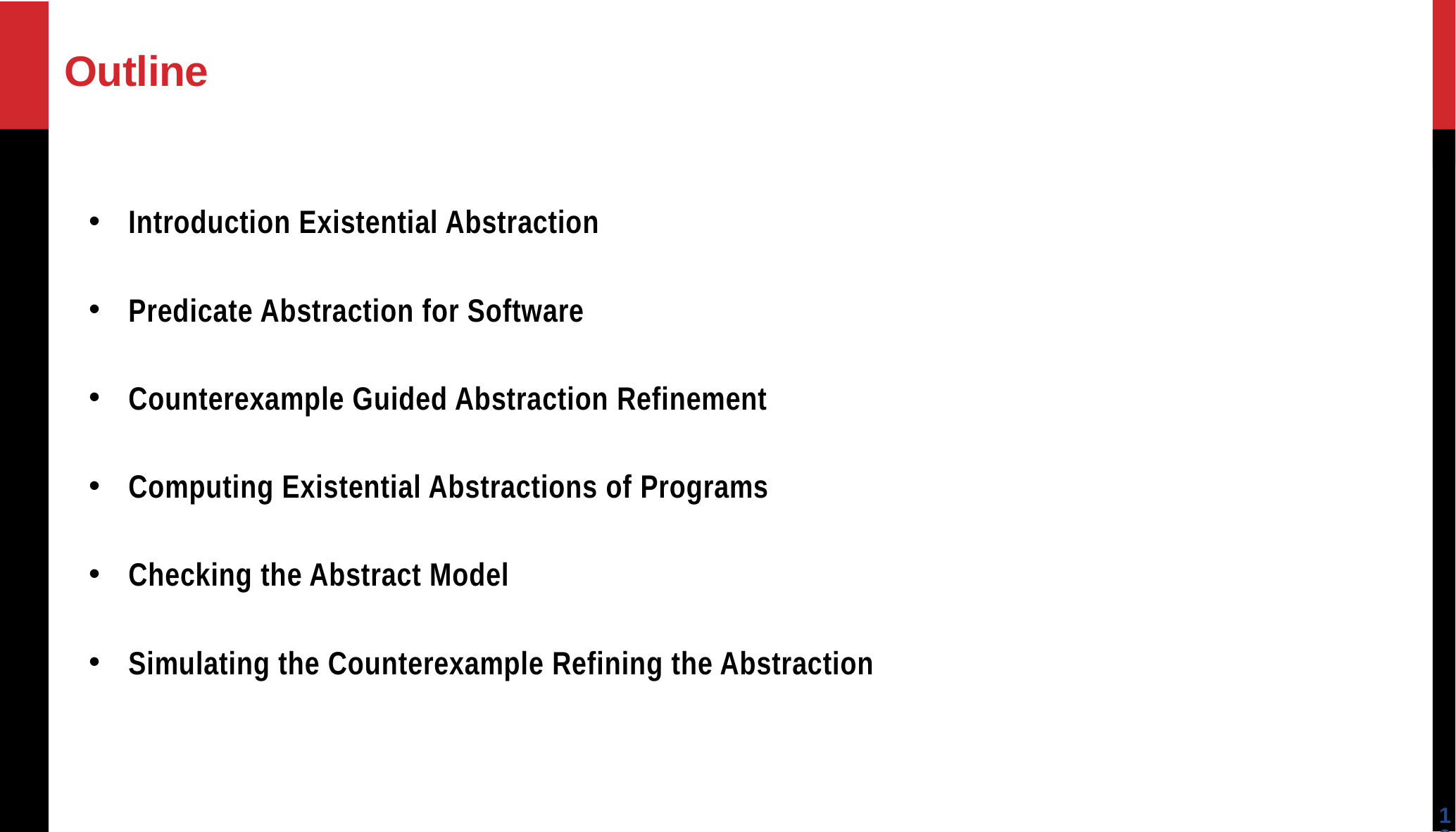

# Outline
Introduction Existential Abstraction
Predicate Abstraction for Software
Counterexample Guided Abstraction Refinement
Computing Existential Abstractions of Programs
Checking the Abstract Model
Simulating the Counterexample Refining the Abstraction
10